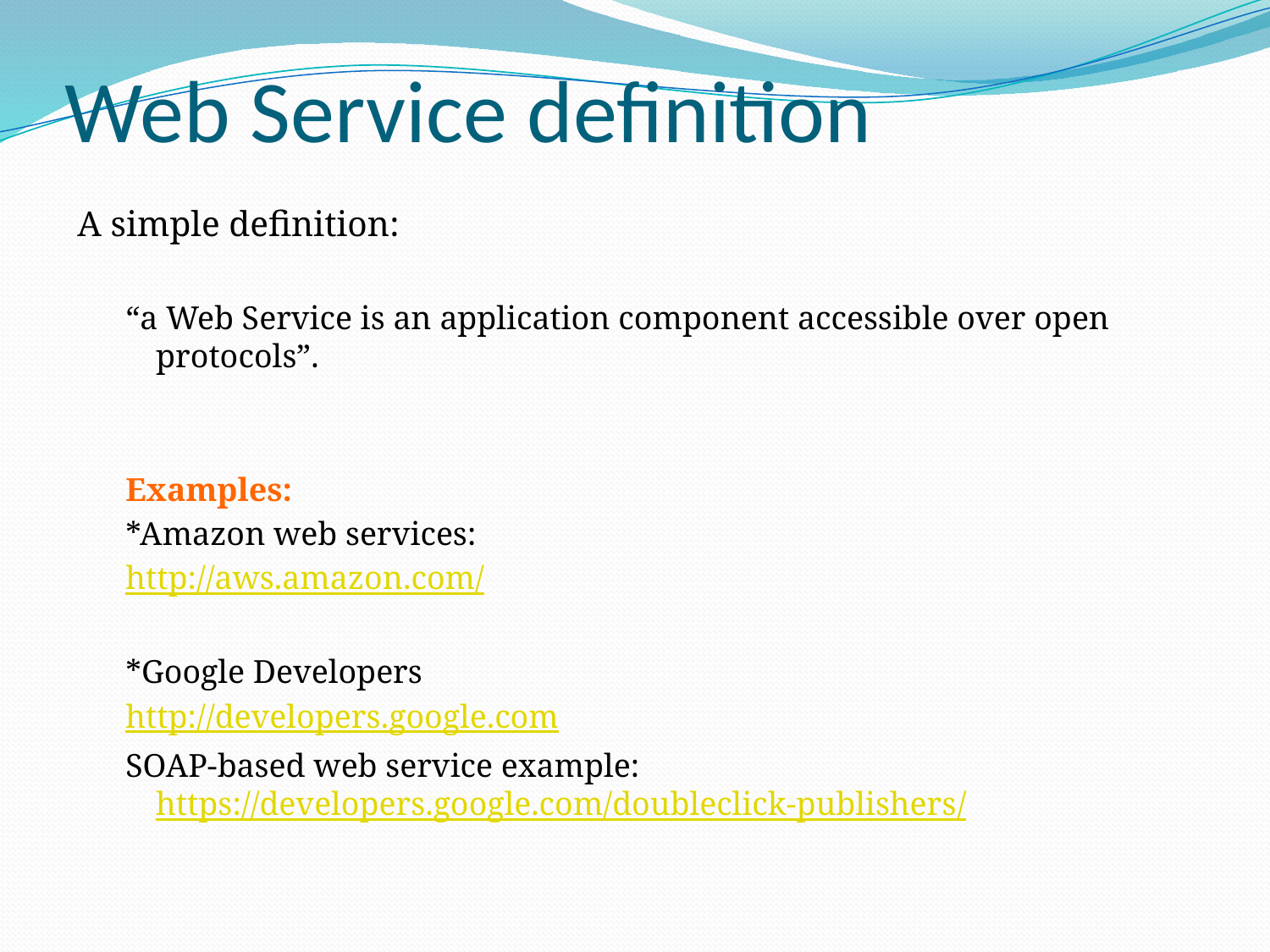

# Web Service definition
A simple definition:

“a Web Service is an application component accessible over open protocols”.

Examples:
*Amazon web services:
http://aws.amazon.com/

*Google Developers
http://developers.google.com
SOAP-based web service example: https://developers.google.com/doubleclick-publishers/